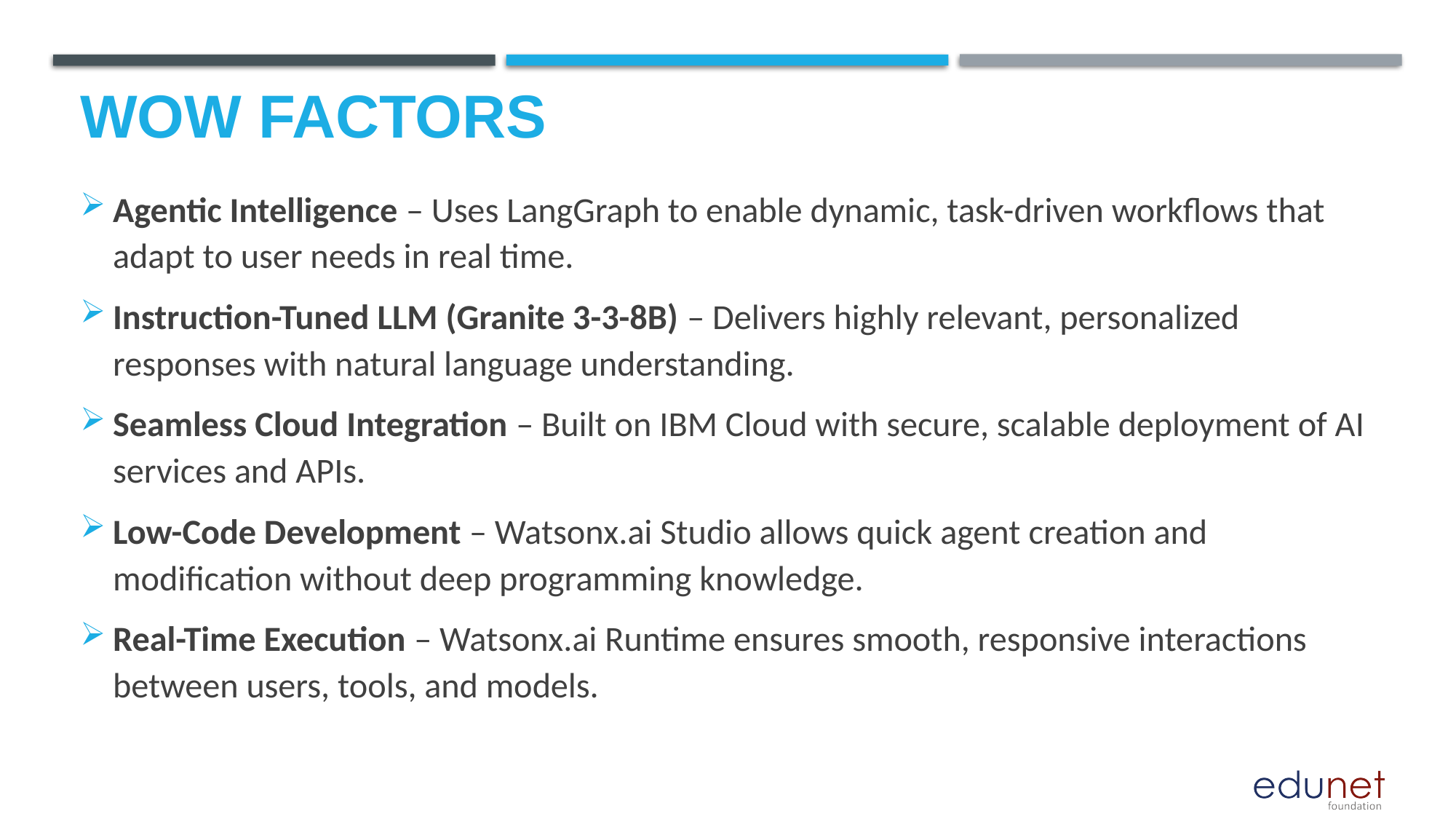

# Wow factors
Agentic Intelligence – Uses LangGraph to enable dynamic, task-driven workflows that adapt to user needs in real time.
Instruction-Tuned LLM (Granite 3-3-8B) – Delivers highly relevant, personalized responses with natural language understanding.
Seamless Cloud Integration – Built on IBM Cloud with secure, scalable deployment of AI services and APIs.
Low-Code Development – Watsonx.ai Studio allows quick agent creation and modification without deep programming knowledge.
Real-Time Execution – Watsonx.ai Runtime ensures smooth, responsive interactions between users, tools, and models.